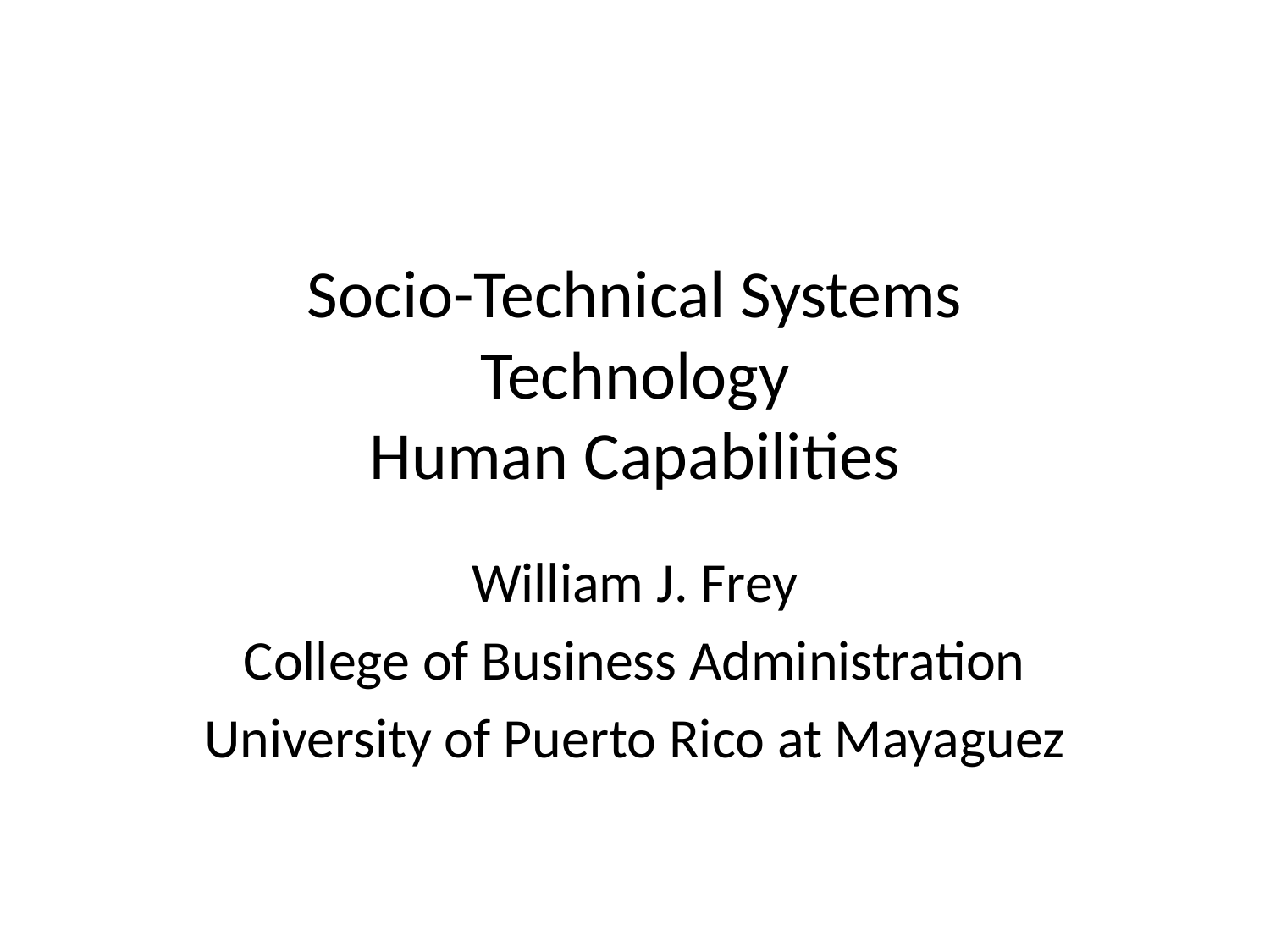

# Socio-Technical Systems Technology Human Capabilities
William J. Frey
College of Business Administration
University of Puerto Rico at Mayaguez